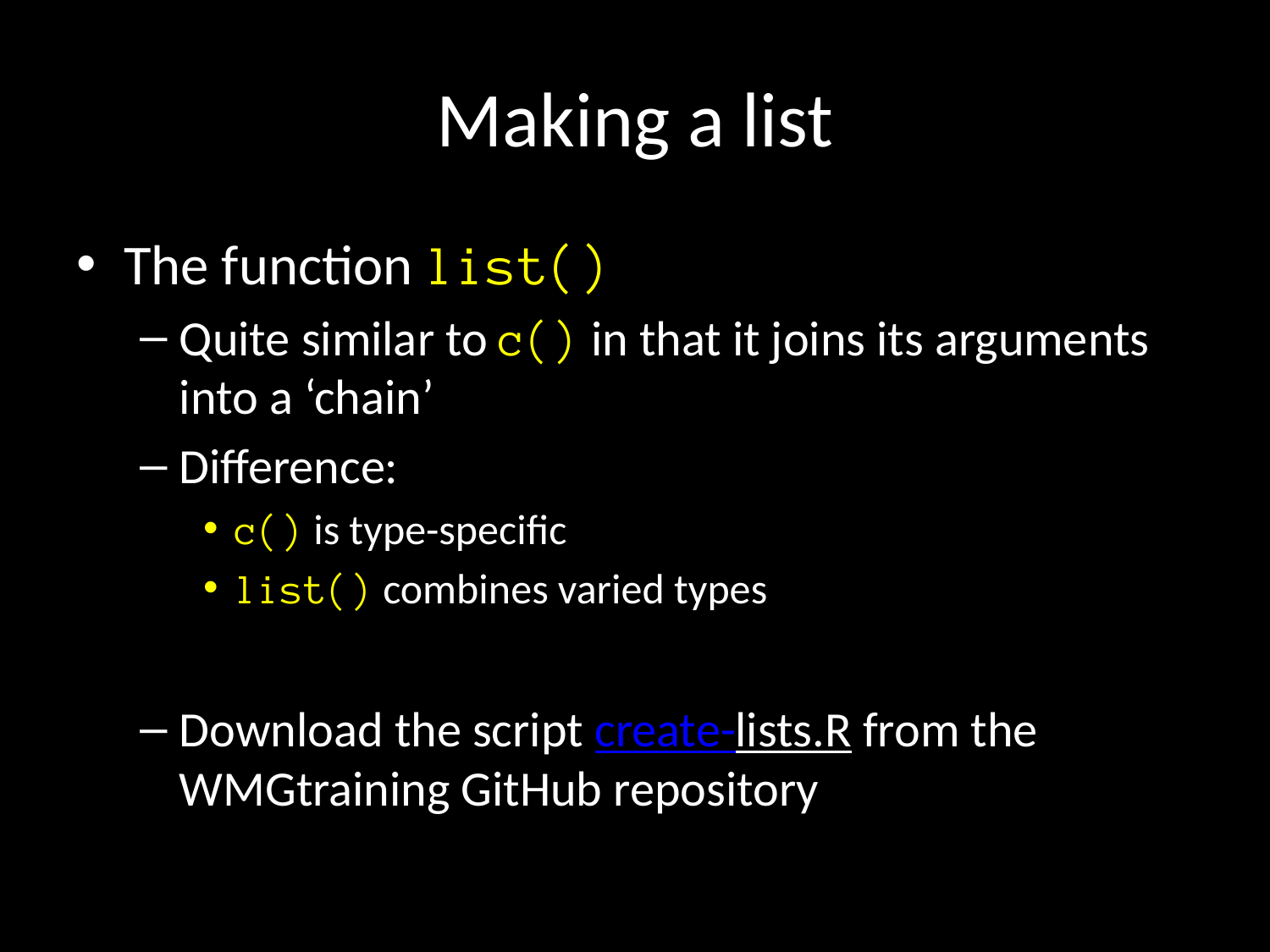

# Making a list
The function list()
Quite similar to c() in that it joins its arguments into a ‘chain’
Difference:
c() is type-specific
list() combines varied types

Download the script create-lists.R from the WMGtraining GitHub repository